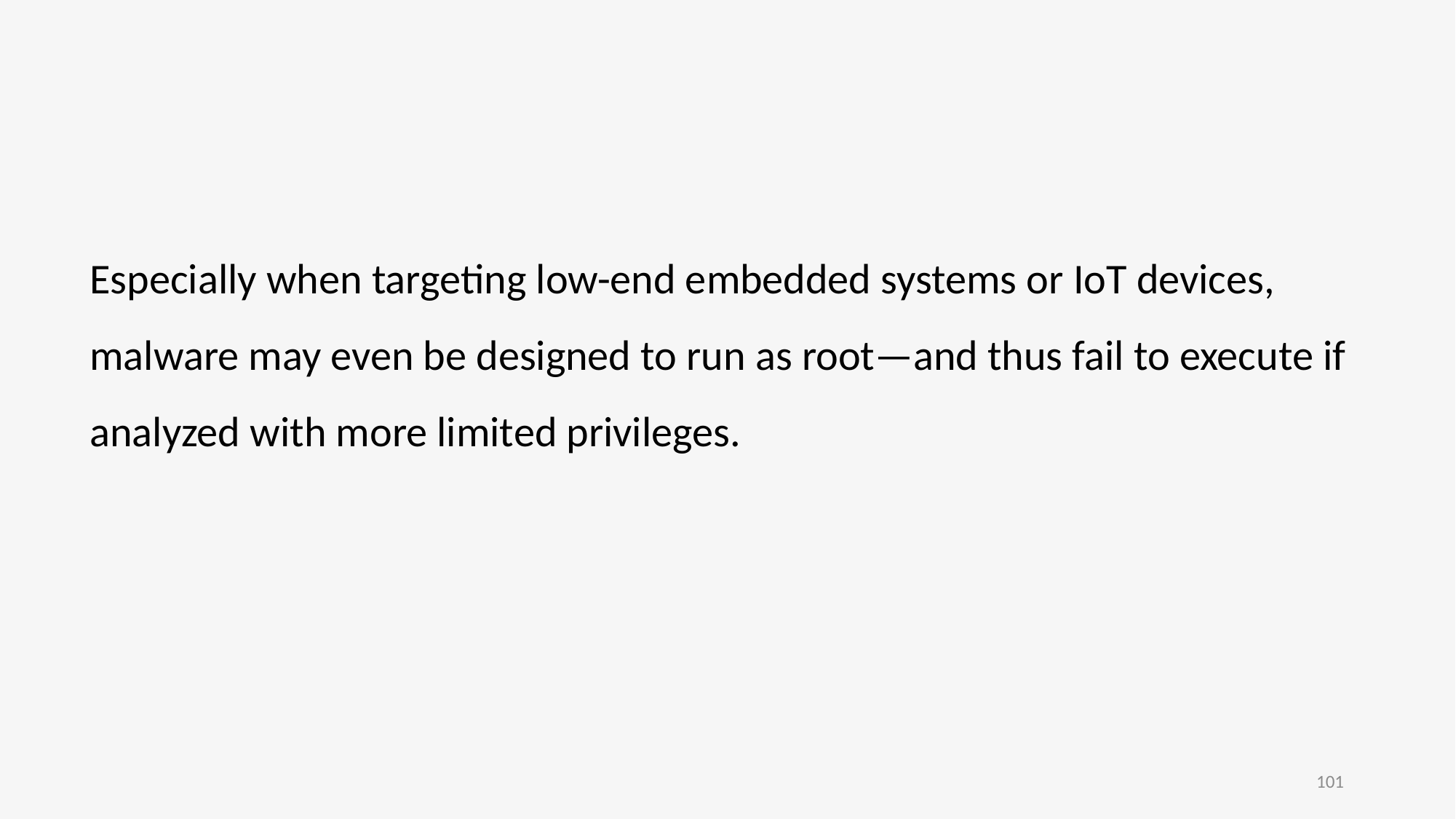

Especially when targeting low-end embedded systems or IoT devices, malware may even be designed to run as root—and thus fail to execute if analyzed with more limited privileges.
101